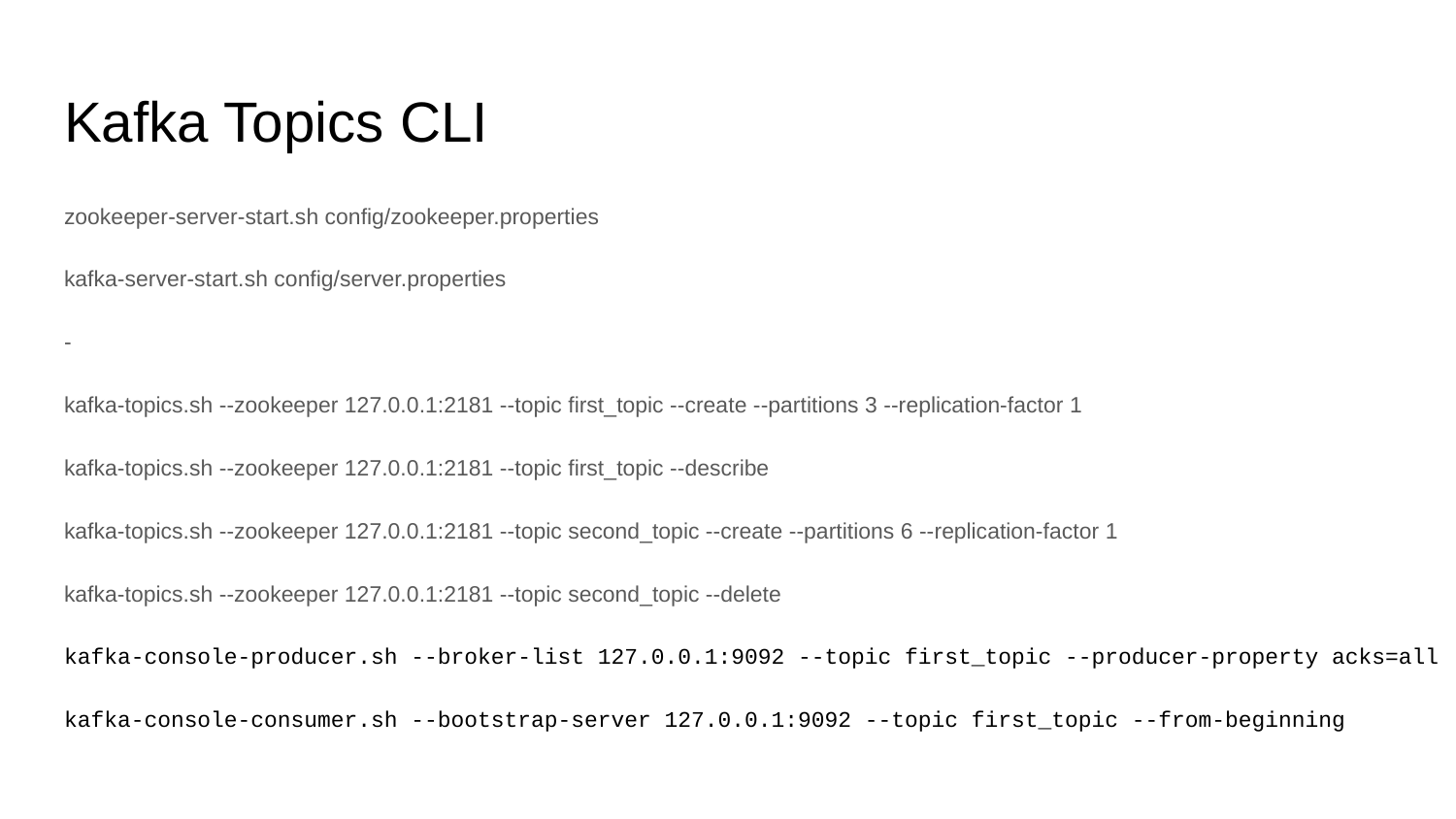

# Kafka Topics CLI
zookeeper-server-start.sh config/zookeeper.properties
kafka-server-start.sh config/server.properties
-
kafka-topics.sh --zookeeper 127.0.0.1:2181 --topic first_topic --create --partitions 3 --replication-factor 1
kafka-topics.sh --zookeeper 127.0.0.1:2181 --topic first_topic --describe
kafka-topics.sh --zookeeper 127.0.0.1:2181 --topic second_topic --create --partitions 6 --replication-factor 1
kafka-topics.sh --zookeeper 127.0.0.1:2181 --topic second_topic --delete
kafka-console-producer.sh --broker-list 127.0.0.1:9092 --topic first_topic --producer-property acks=all
kafka-console-consumer.sh --bootstrap-server 127.0.0.1:9092 --topic first_topic --from-beginning